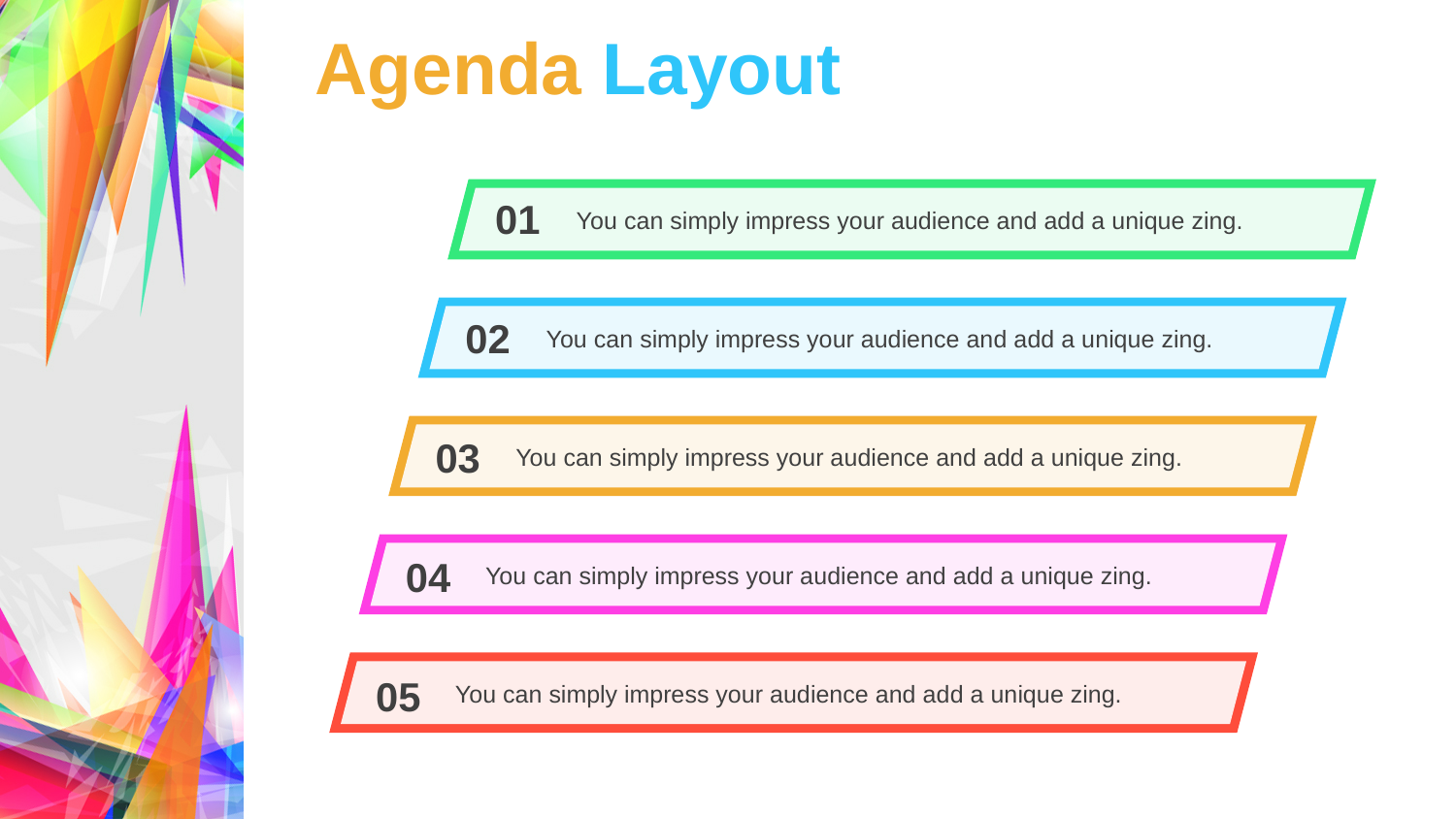

# Agenda Layout

01

You can simply impress your audience and add a unique zing.

02

You can simply impress your audience and add a unique zing.

03

You can simply impress your audience and add a unique zing.

04

You can simply impress your audience and add a unique zing.

05

You can simply impress your audience and add a unique zing.